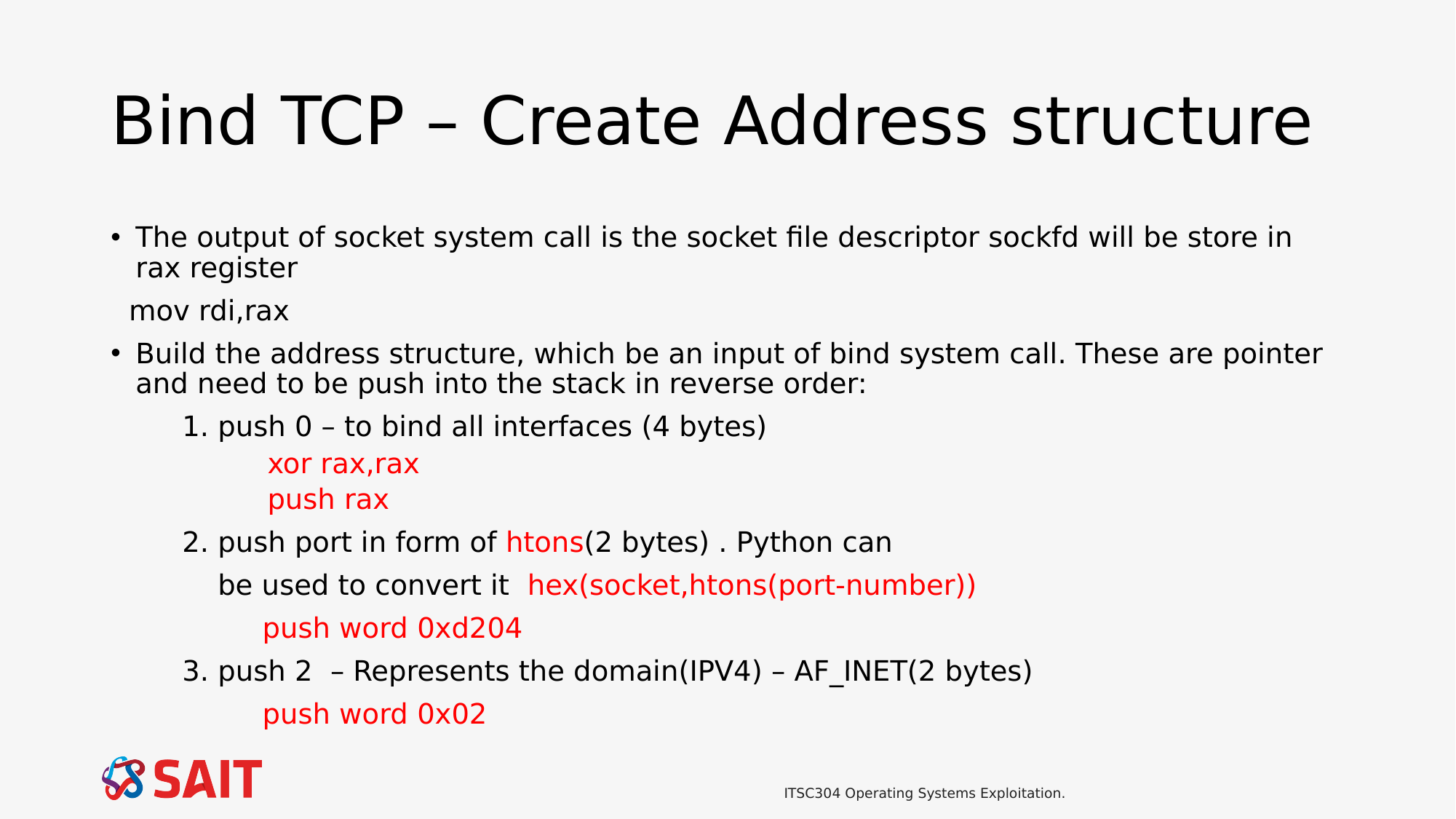

# Bind TCP – Create Address structure
The output of socket system call is the socket file descriptor sockfd will be store in rax register
  mov rdi,rax
Build the address structure, which be an input of bind system call. These are pointer and need to be push into the stack in reverse order:
        1. push 0 – to bind all interfaces (4 bytes)
            xor rax,rax
            push rax
        2. push port in form of htons(2 bytes) . Python can
            be used to convert it  hex(socket,htons(port-number))
                 push word 0xd204
        3. push 2  – Represents the domain(IPV4) – AF_INET(2 bytes)
                 push word 0x02

ITSC304 Operating Systems Exploitation.